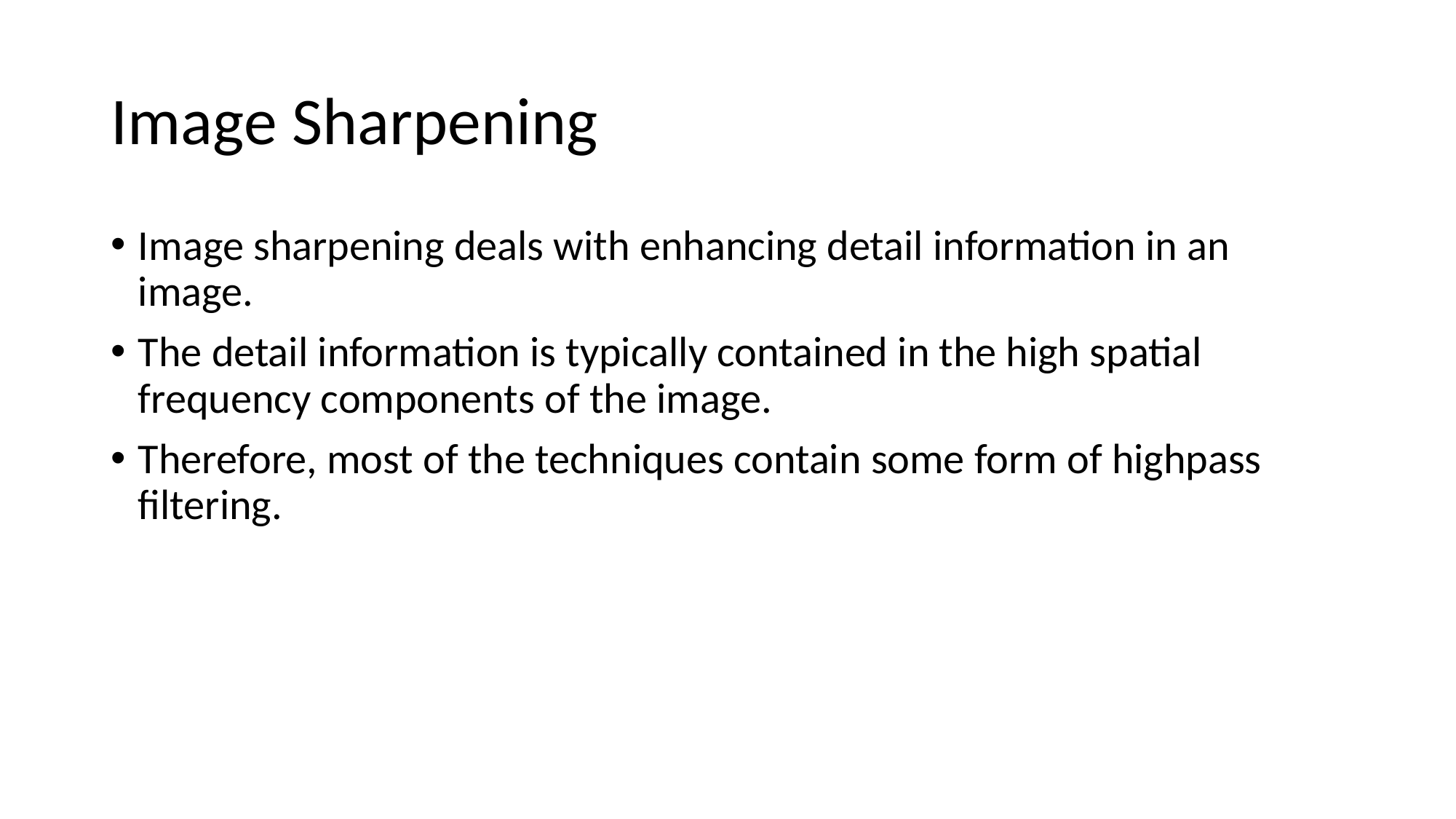

# Image Sharpening
Image sharpening deals with enhancing detail information in an image.
The detail information is typically contained in the high spatial frequency components of the image.
Therefore, most of the techniques contain some form of highpass filtering.